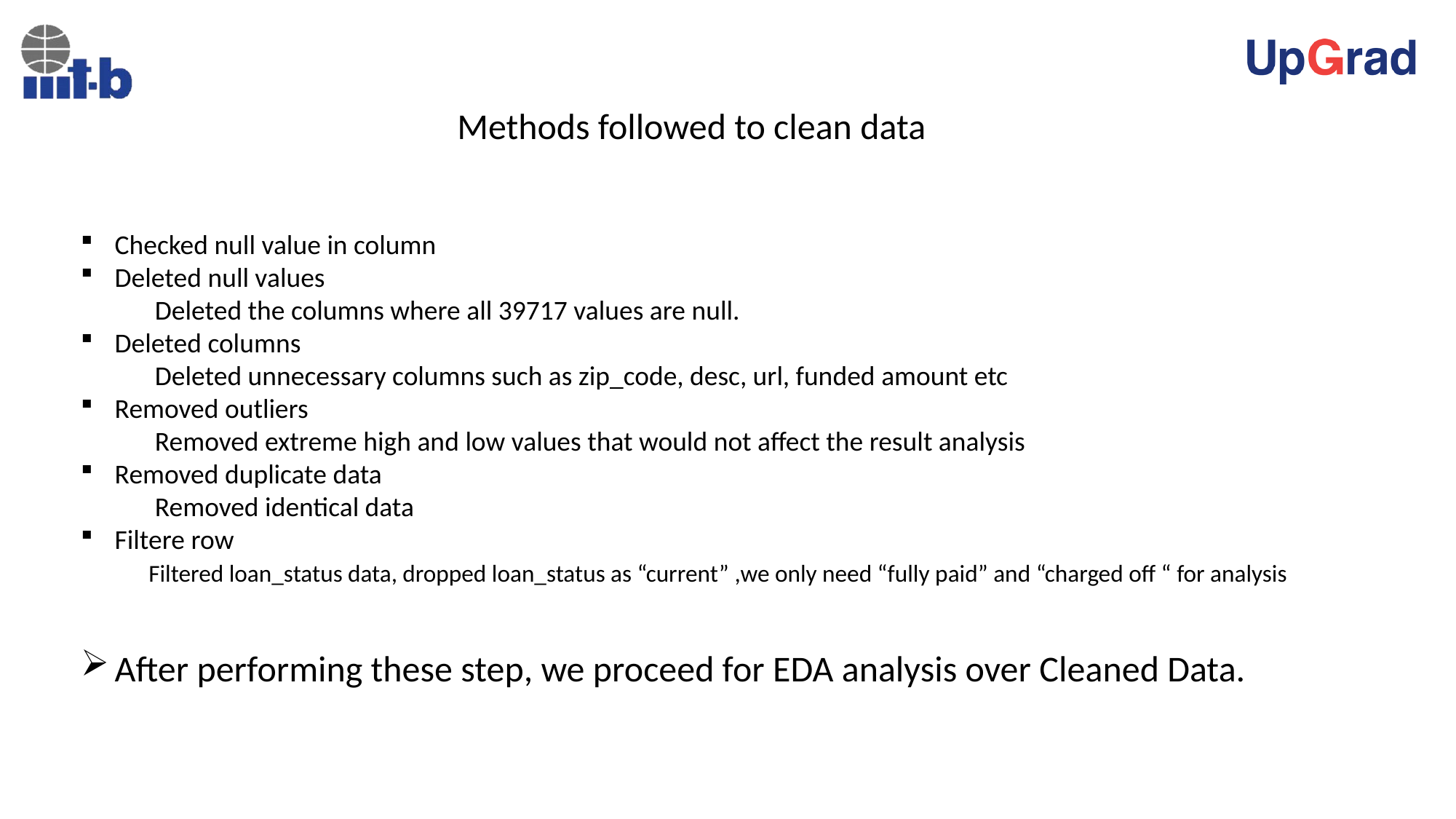

# Methods followed to clean data
Checked null value in column
Deleted null values
            Deleted the columns where all 39717 values are null.
Deleted columns
            Deleted unnecessary columns such as zip_code, desc, url, funded amount etc
Removed outliers
            Removed extreme high and low values that would not affect the result analysis
Removed duplicate data
            Removed identical data
Filtere row
           Filtered loan_status data, dropped loan_status as “current” ,we only need “fully paid” and “charged off “ for analysis

After performing these step, we proceed for EDA analysis over Cleaned Data.